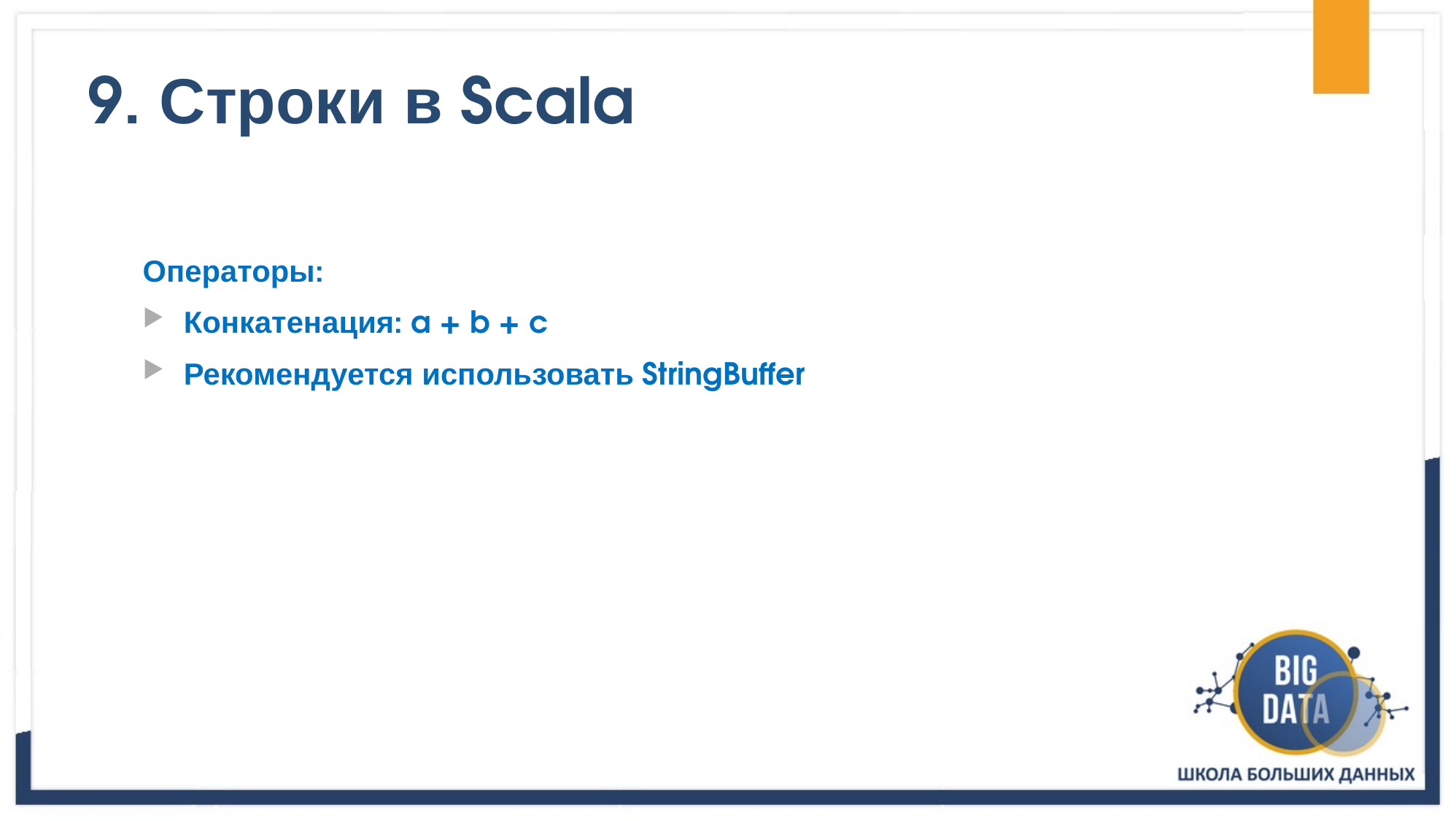

# 9. Строки в Scala
Операторы:
Конкатенация: a + b + c
Рекомендуется использовать StringBuffer